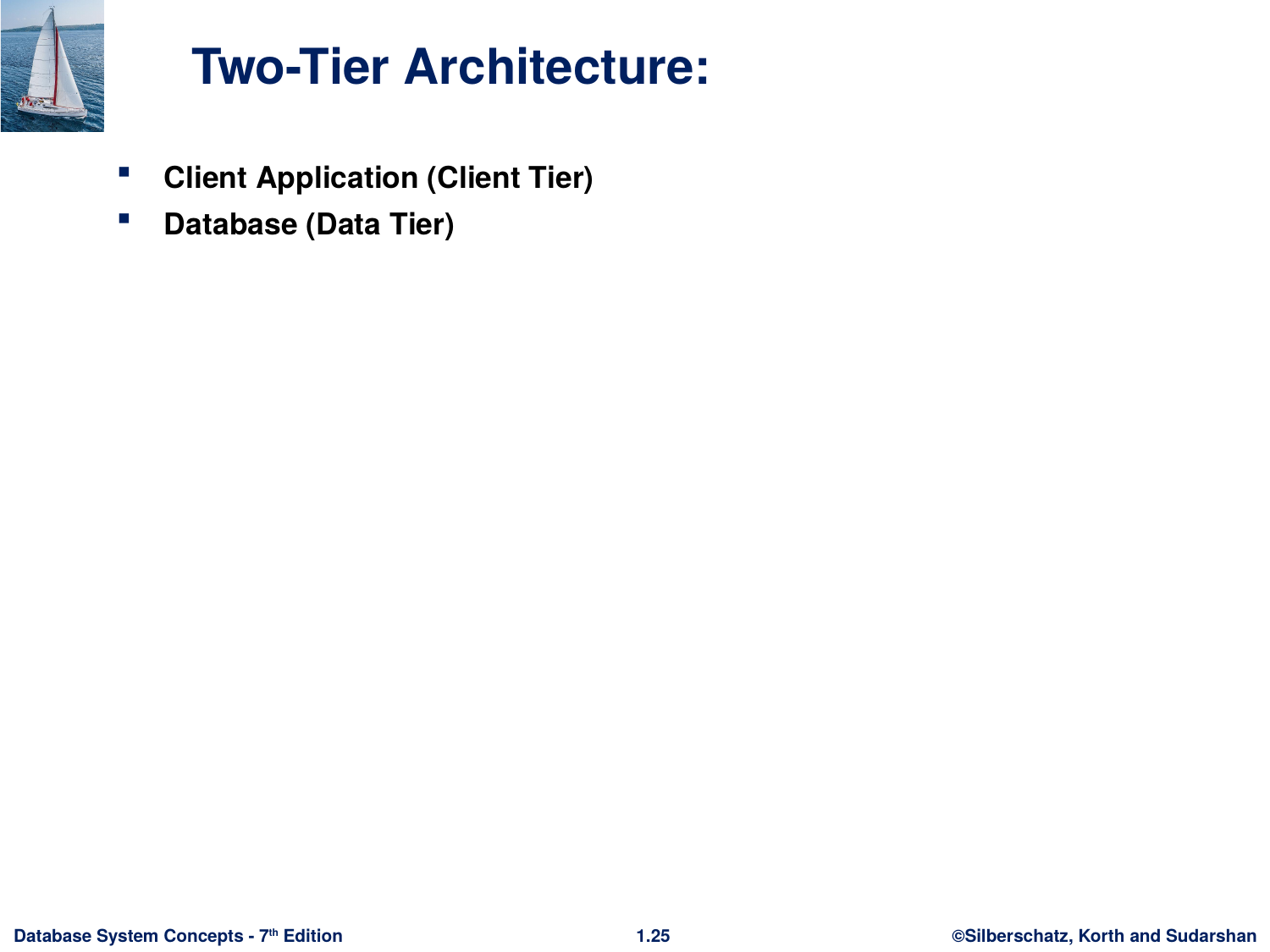

Two-Tier Architecture:
Client Application (Client Tier)
Database (Data Tier)